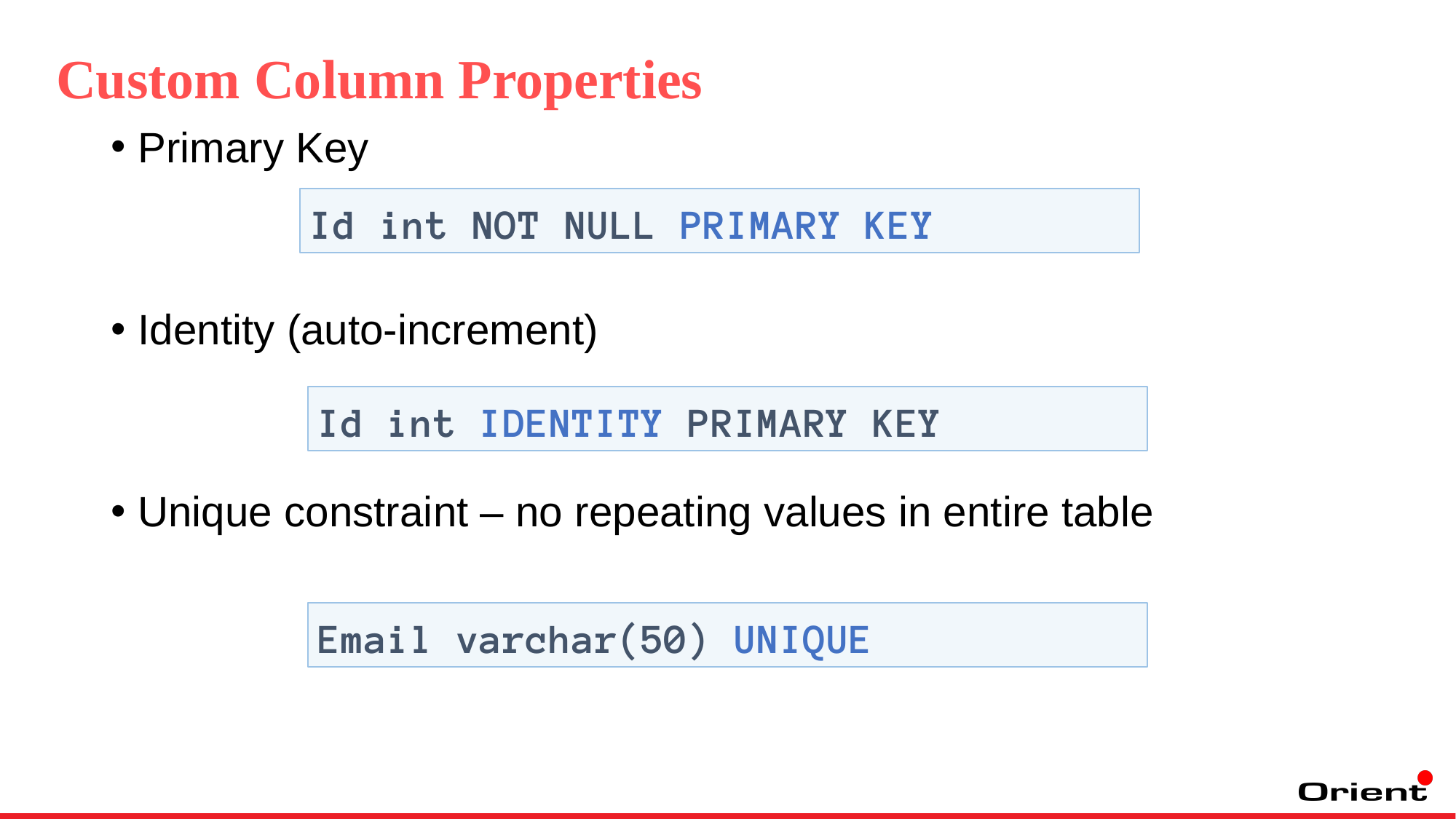

Custom Column Properties
Primary Key
Identity (auto-increment)
Unique constraint – no repeating values in entire table
Id int NOT NULL PRIMARY KEY
Id int IDENTITY PRIMARY KEY
Email varchar(50) UNIQUE